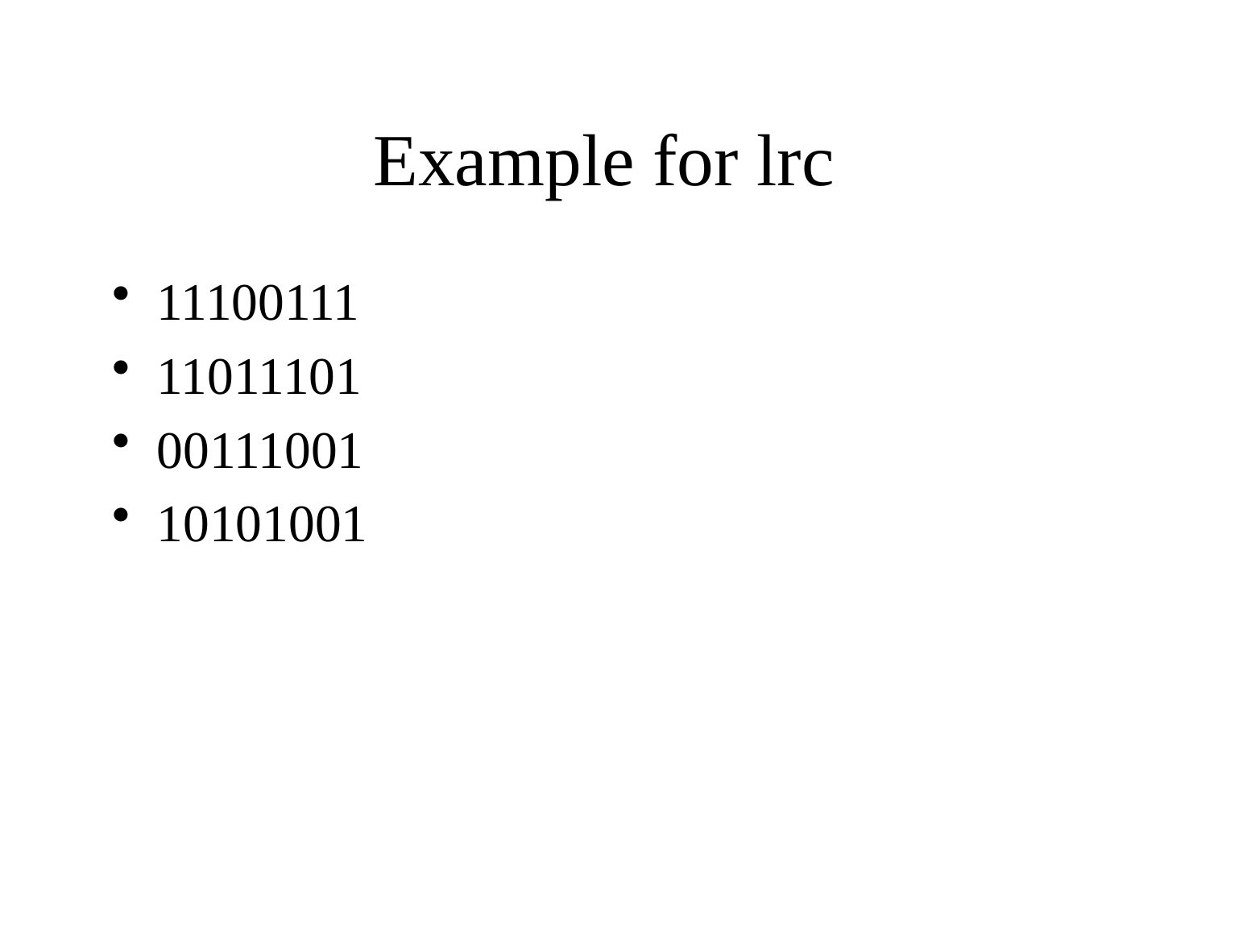

# Example for lrc
11100111
11011101
00111001
10101001